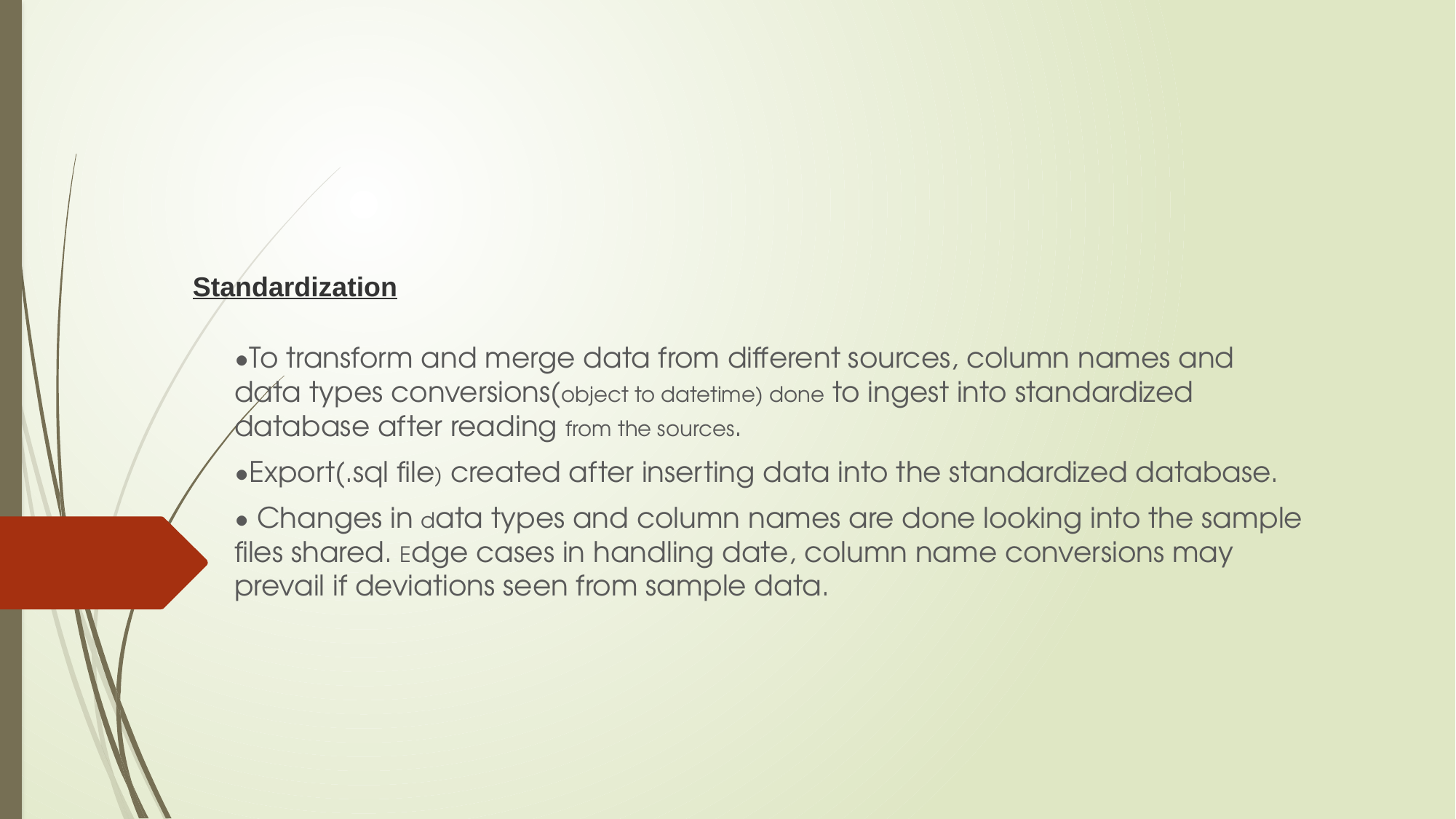

# Standardization
•To transform and merge data from different sources, column names and data types conversions(object to datetime) done to ingest into standardized database after reading from the sources.
•Export(.sql file) created after inserting data into the standardized database.
• Changes in data types and column names are done looking into the sample files shared. Edge cases in handling date, column name conversions may prevail if deviations seen from sample data.